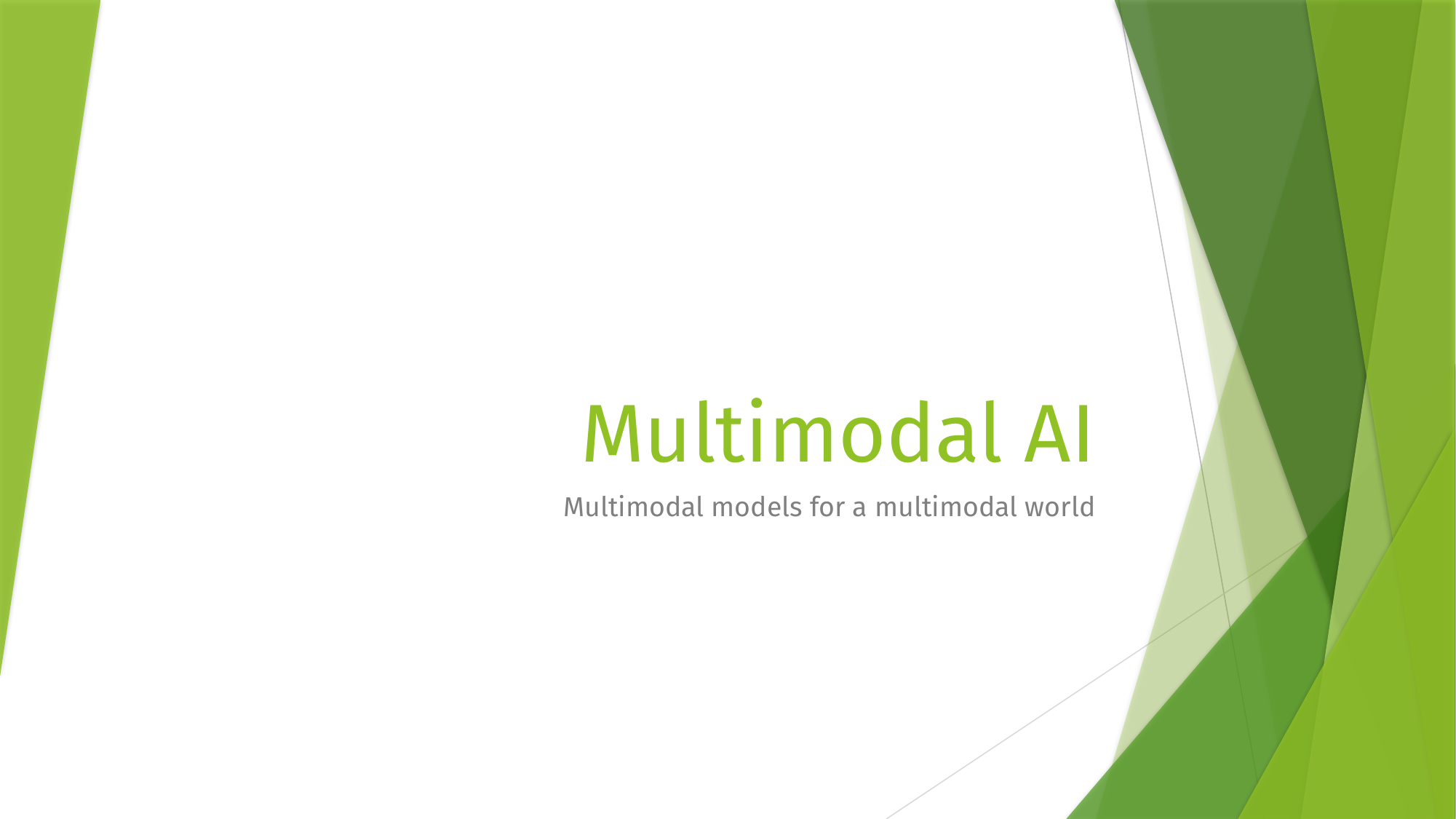

# Multimodal AI
Multimodal models for a multimodal world